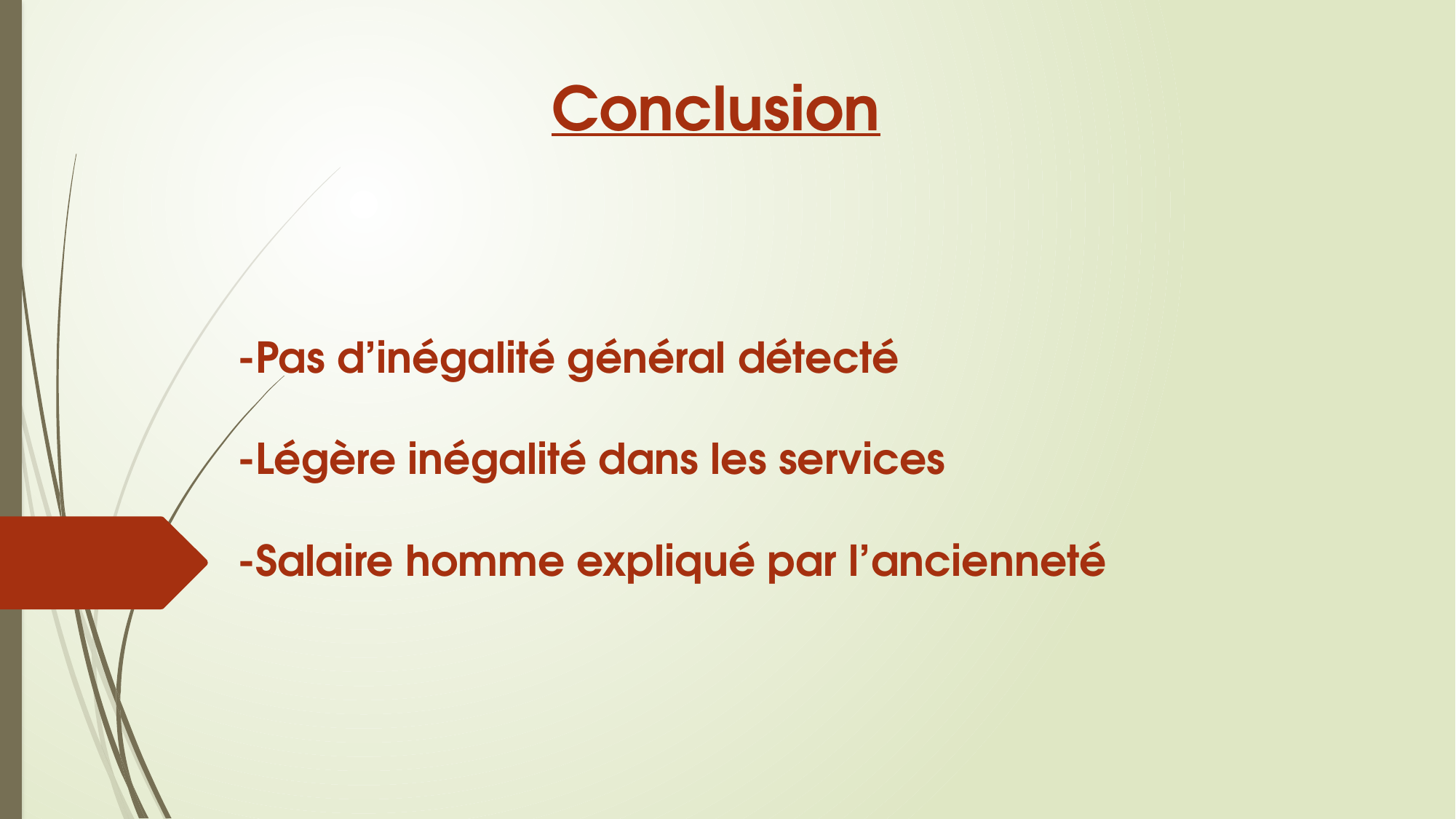

# Conclusion
-Pas d’inégalité général détecté

-Légère inégalité dans les services

-Salaire homme expliqué par l’ancienneté